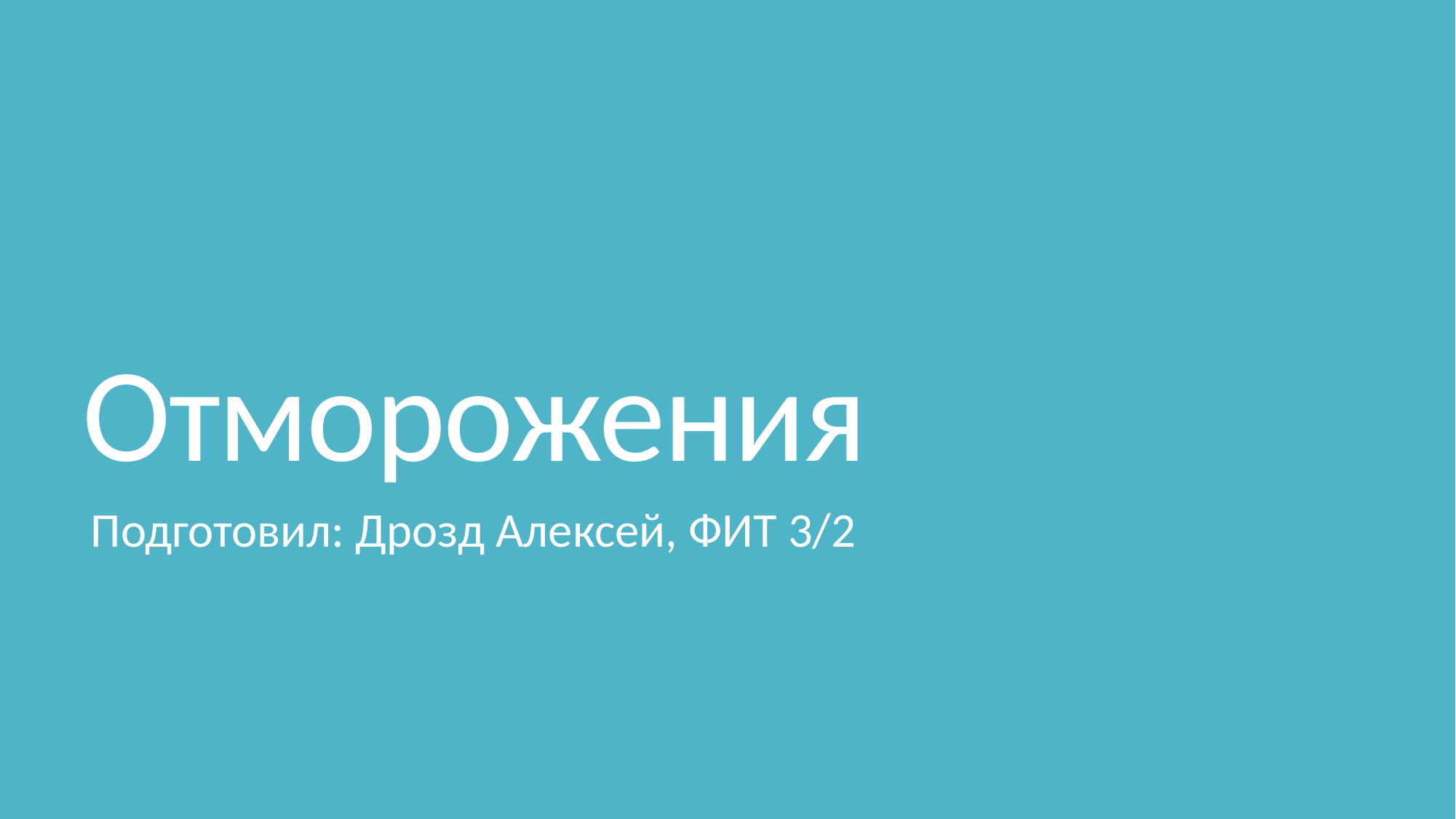

# Отморожения
Подготовил: Дрозд Алексей, ФИТ 3/2